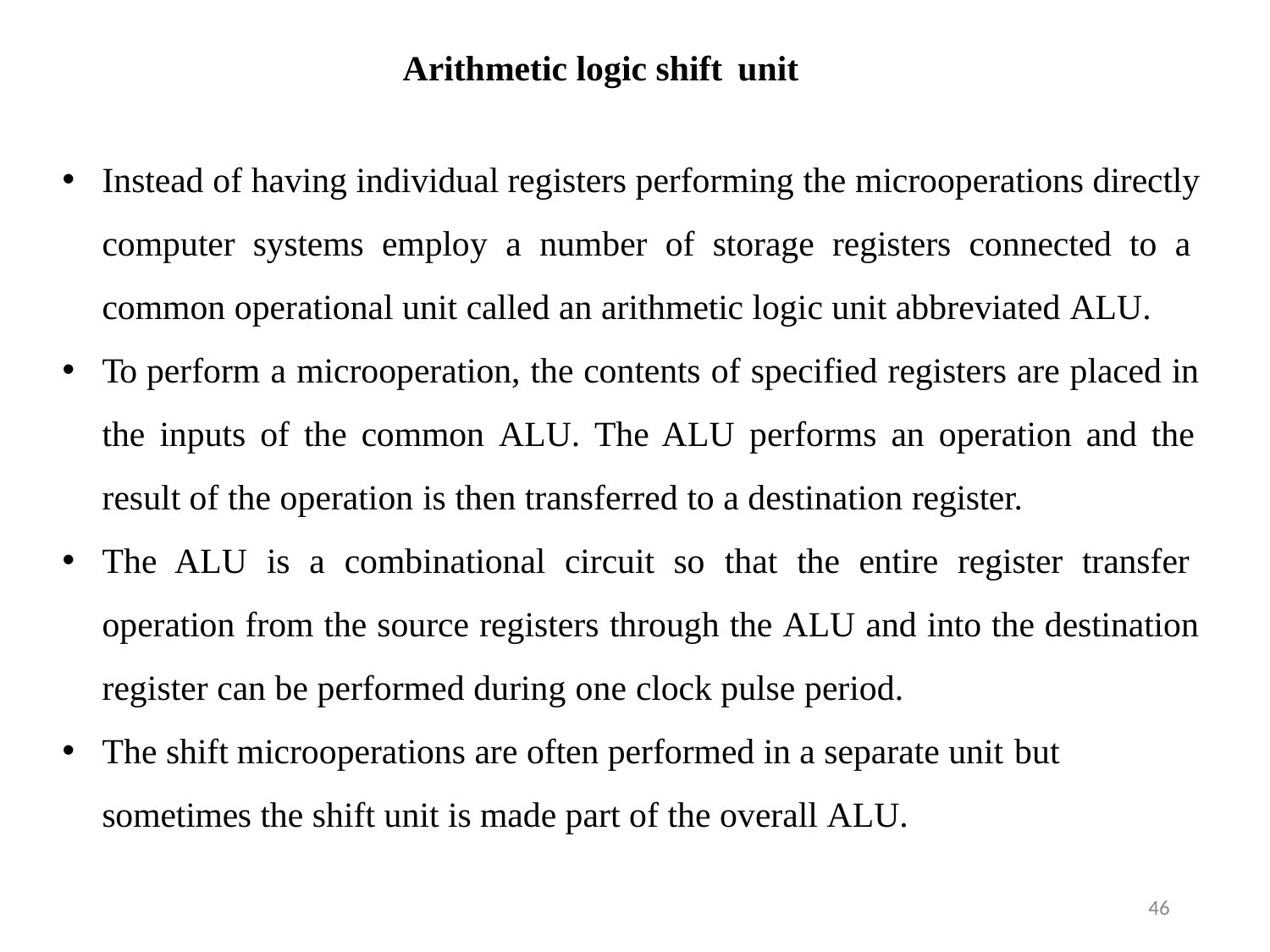

# Arithmetic logic shift unit
Instead of having individual registers performing the microoperations directly  computer systems employ a number of storage registers connected to a  common operational unit called an arithmetic logic unit abbreviated ALU.
To perform a microoperation, the contents of specified registers are placed in  the inputs of the common ALU. The ALU performs an operation and the  result of the operation is then transferred to a destination register.
The ALU is a combinational circuit so that the entire register transfer  operation from the source registers through the ALU and into the destination  register can be performed during one clock pulse period.
The shift microoperations are often performed in a separate unit but
sometimes the shift unit is made part of the overall ALU.
46